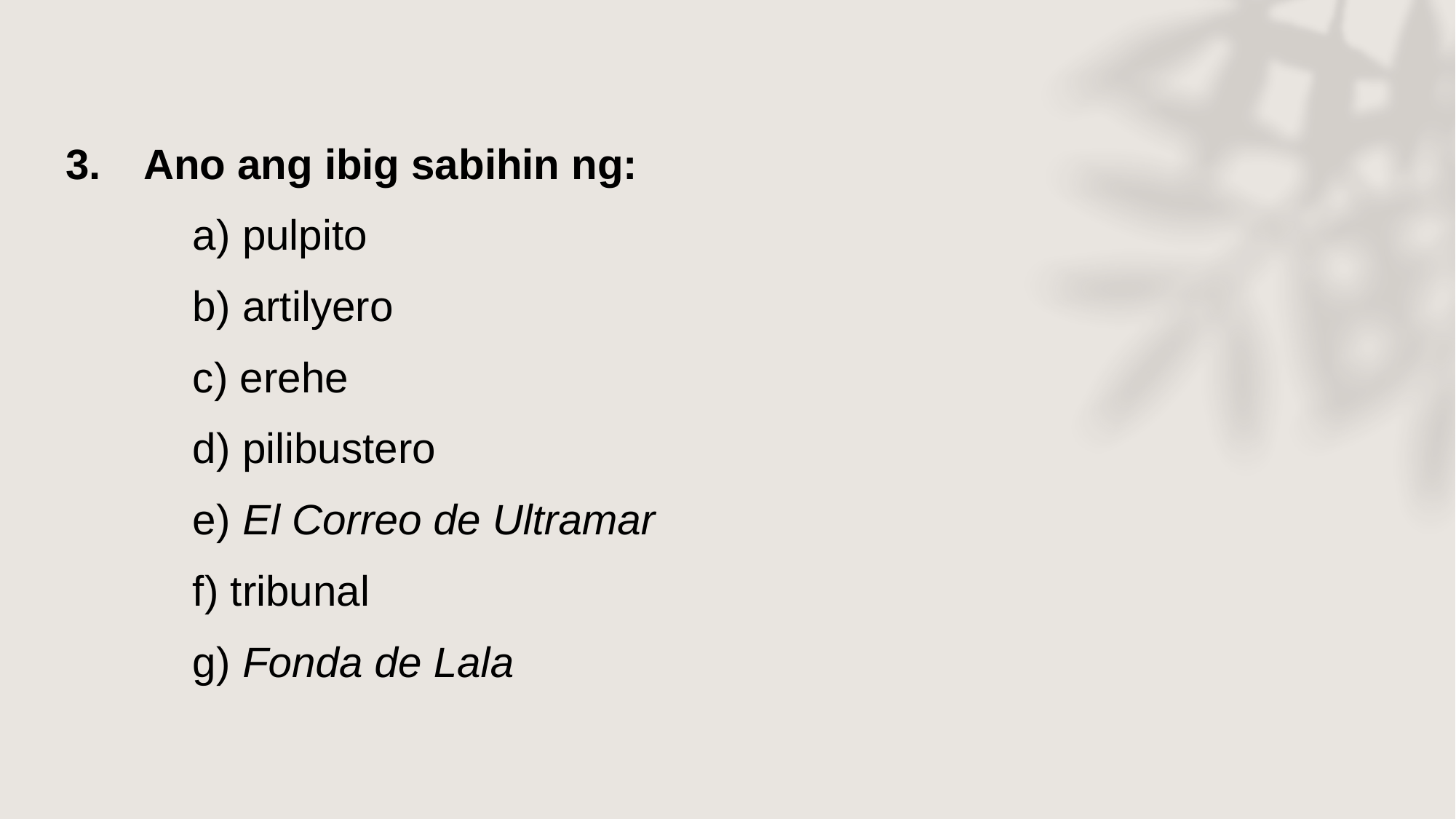

3. Ano ang ibig sabihin ng:
   a) pulpito
   b) artilyero
   c) erehe
   d) pilibustero
   e) El Correo de Ultramar
   f) tribunal
   g) Fonda de Lala